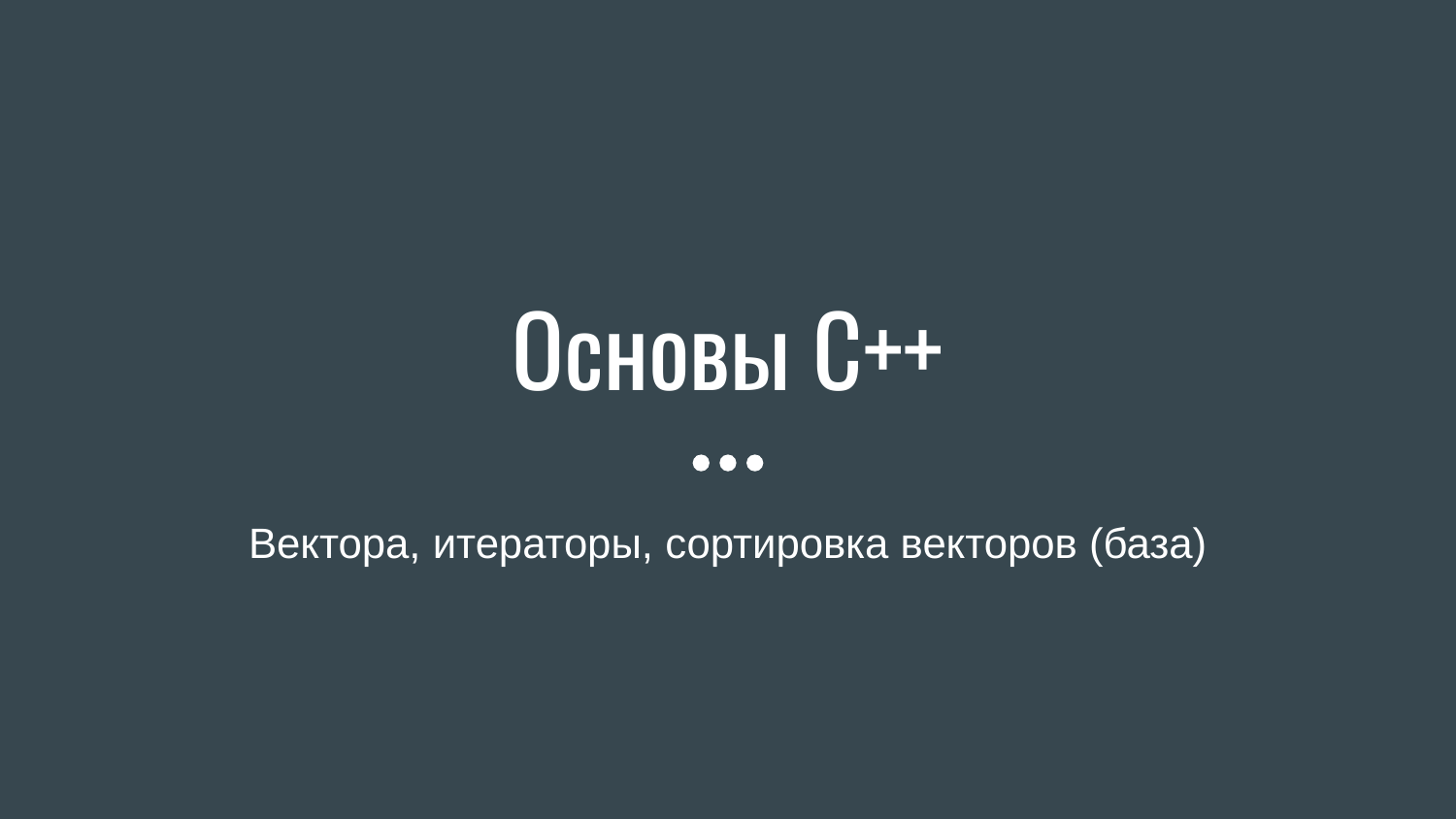

# Основы C++
Вектора, итераторы, сортировка векторов (база)